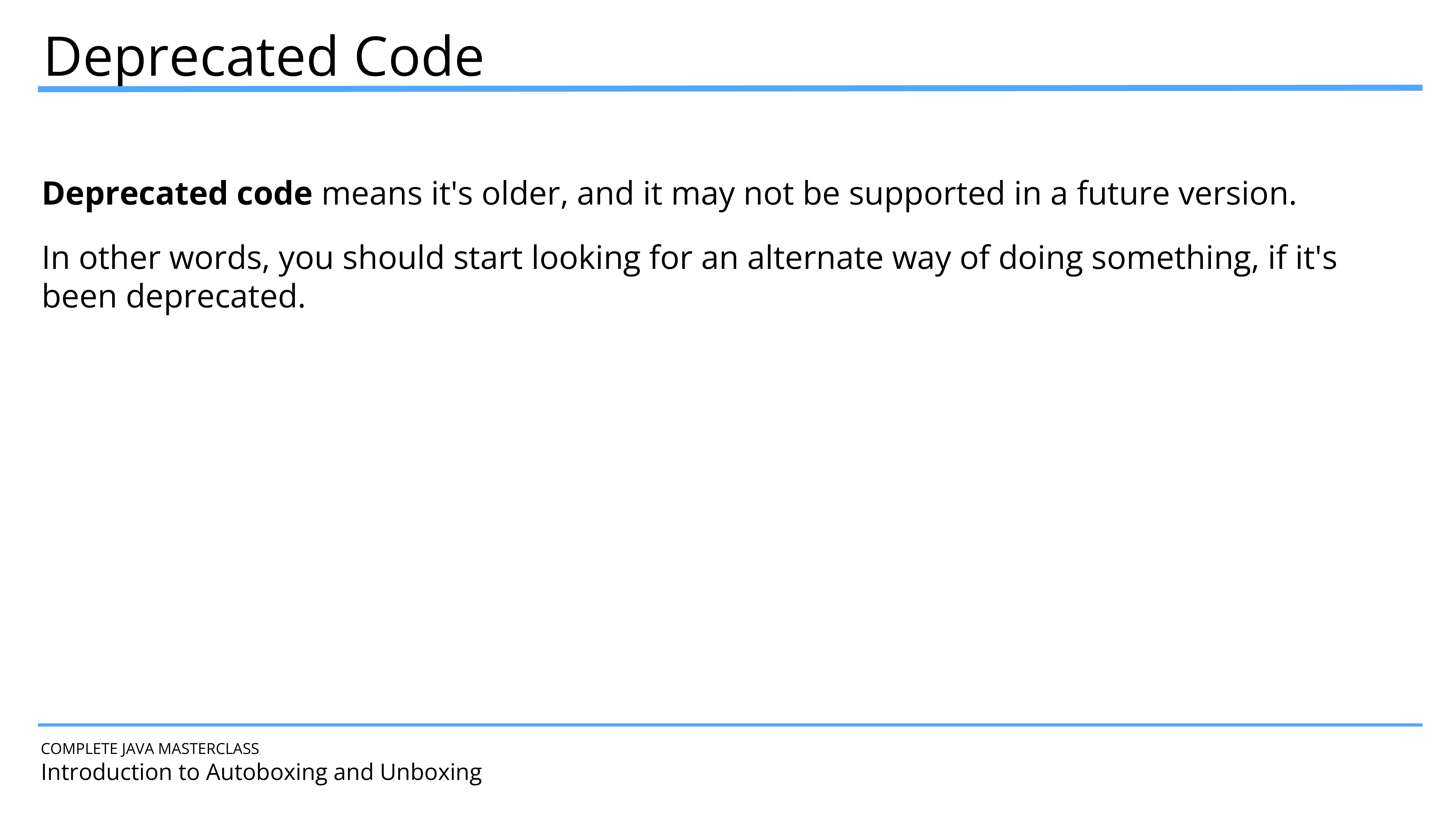

Deprecated Code

Deprecated code means it's older, and it may not be supported in a future version.
In other words, you should start looking for an alternate way of doing something, if it's been deprecated.

COMPLETE JAVA MASTERCLASS
Introduction to Autoboxing and Unboxing